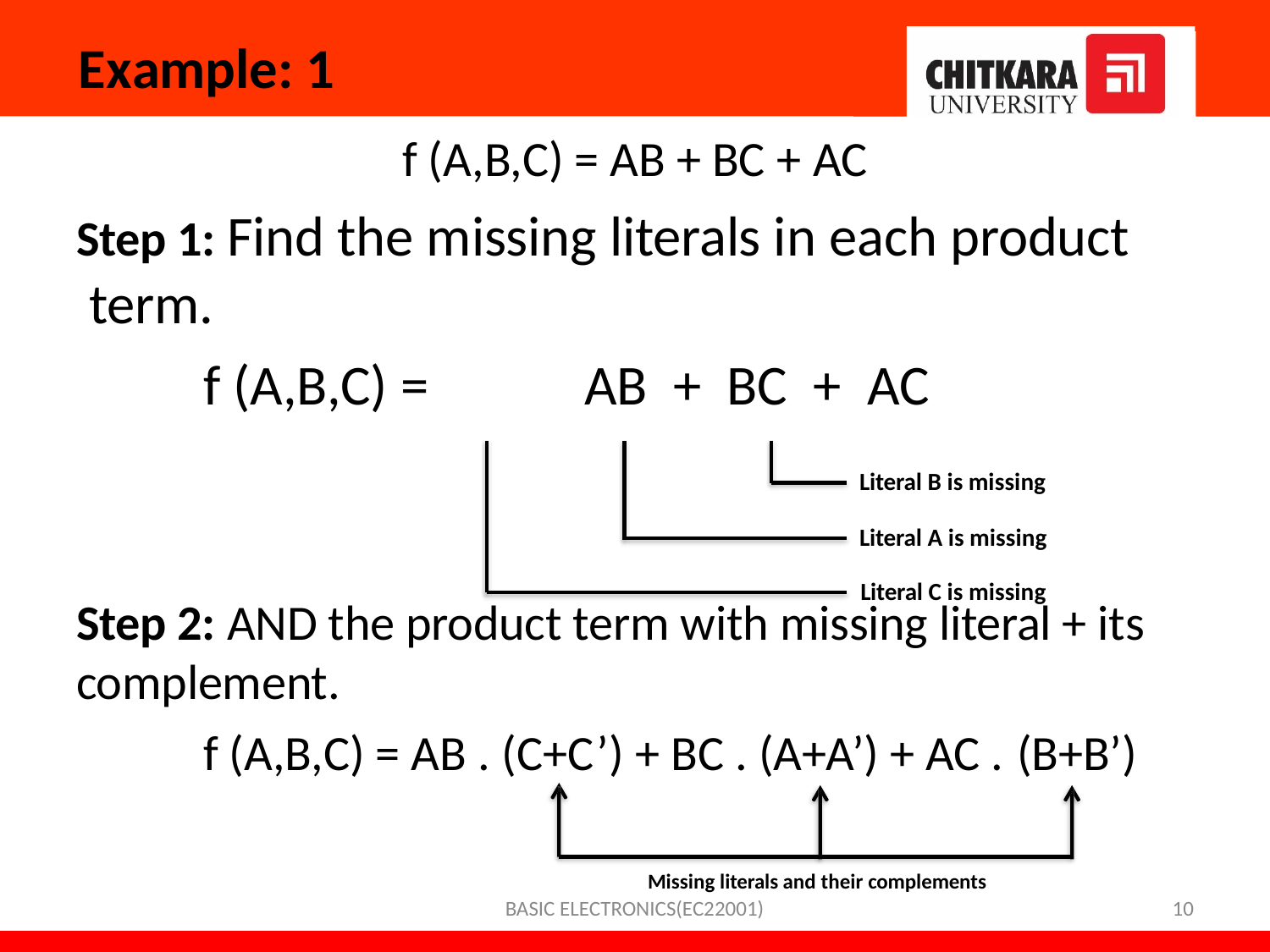

# Example: 1
f (A,B,C) = AB + BC + AC
Step 1: Find the missing literals in each product  term.
f (A,B,C) =	AB	+	BC	+	AC

Literal B is missing

Literal A is missing

Literal C is missing

Step 2: AND the product term with missing literal + its  complement.
f (A,B,C) = AB . (C+C’) + BC . (A+A’) + AC . (B+B’)

Missing literals and their complements
BASIC ELECTRONICS(EC22001)
10